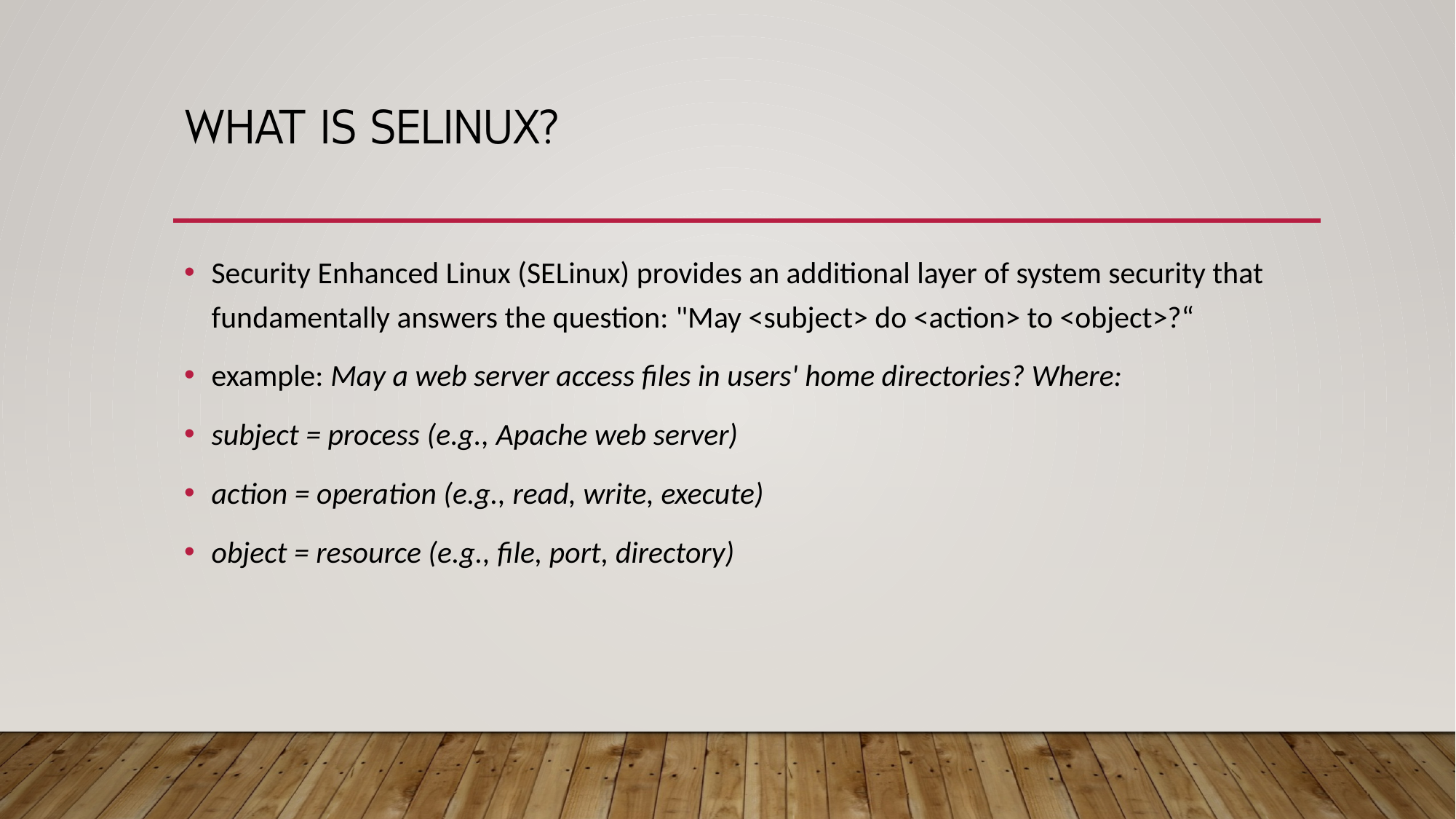

# What is SELINUX?
Security Enhanced Linux (SELinux) provides an additional layer of system security that fundamentally answers the question: "May <subject> do <action> to <object>?“
example: May a web server access files in users' home directories? Where:
subject = process (e.g., Apache web server)
action = operation (e.g., read, write, execute)
object = resource (e.g., file, port, directory)